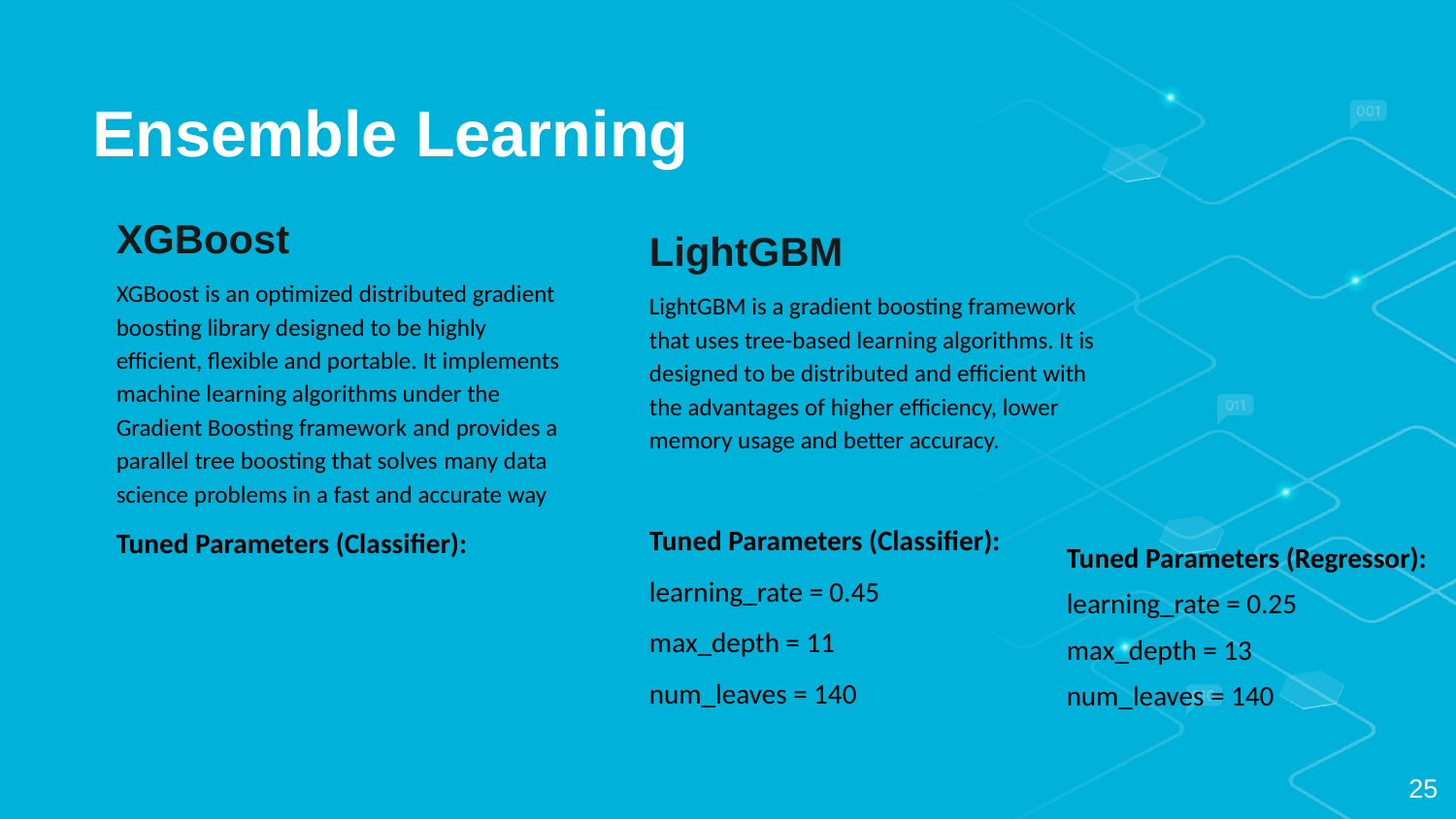

# Ensemble Learning
XGBoost
XGBoost is an optimized distributed gradient boosting library designed to be highly efficient, flexible and portable. It implements machine learning algorithms under the Gradient Boosting framework and provides a parallel tree boosting that solves many data science problems in a fast and accurate way
Tuned Parameters (Classifier):
LightGBM
LightGBM is a gradient boosting framework that uses tree-based learning algorithms. It is designed to be distributed and efficient with the advantages of higher efficiency, lower memory usage and better accuracy.

Tuned Parameters (Classifier):
learning_rate = 0.45
max_depth = 11
num_leaves = 140
Tuned Parameters (Regressor):
learning_rate = 0.25
max_depth = 13
num_leaves = 140
25